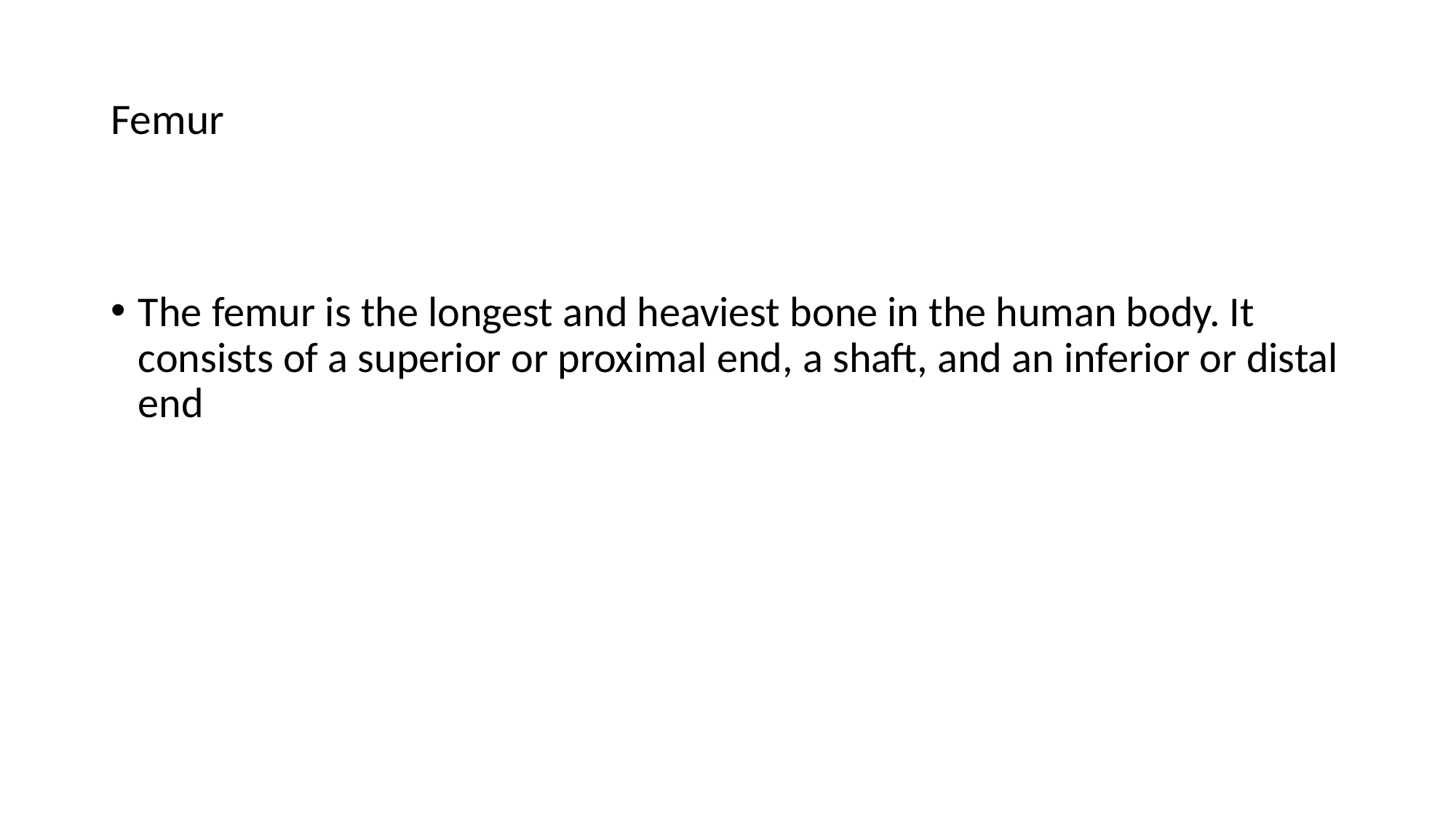

# Femur

The femur is the longest and heaviest bone in the human body. It consists of a superior or proximal end, a shaft, and an inferior or distal end